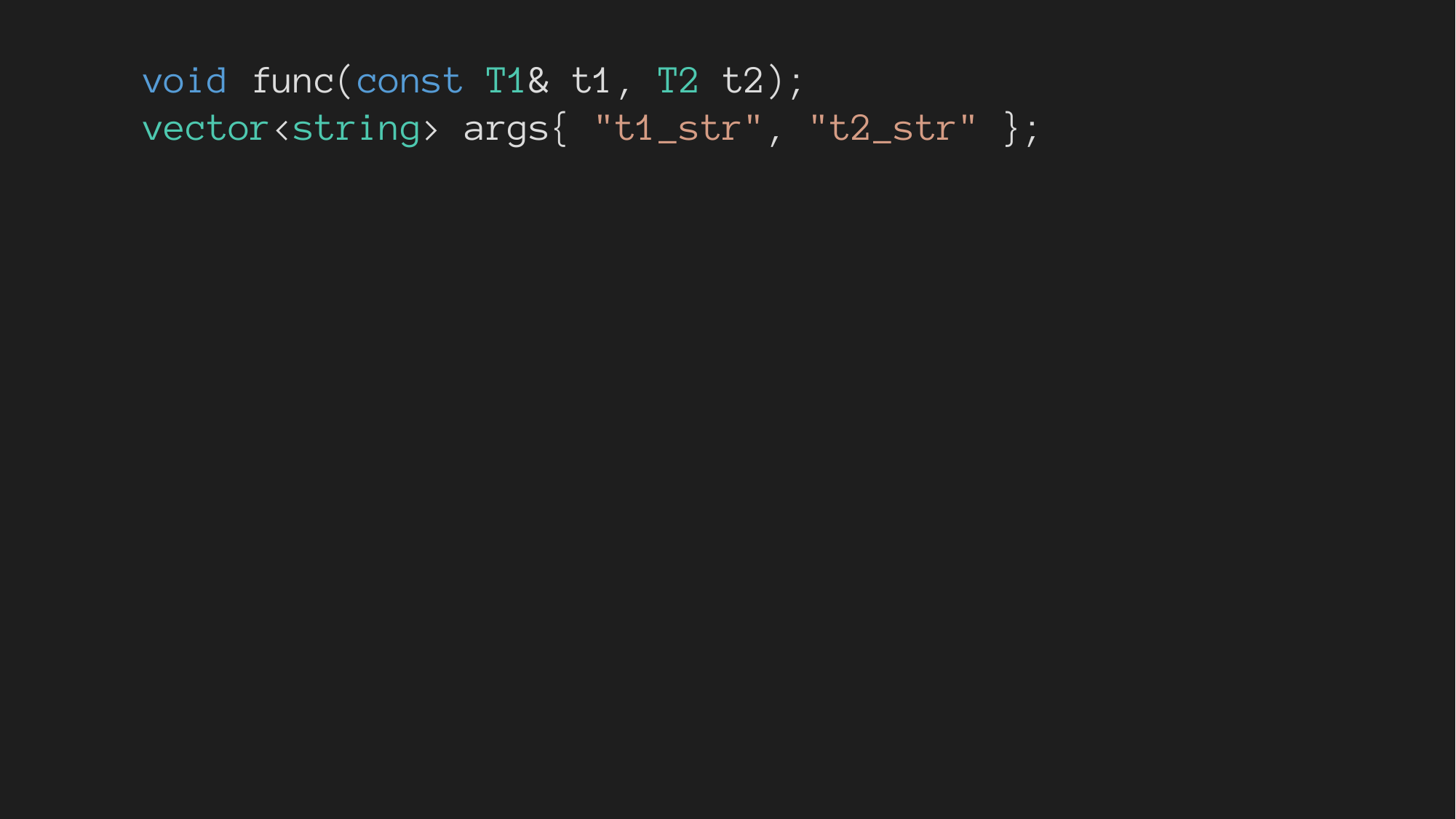

void func(const T1& t1, T2 t2);
vector<string> args{ "t1_str", "t2_str" };